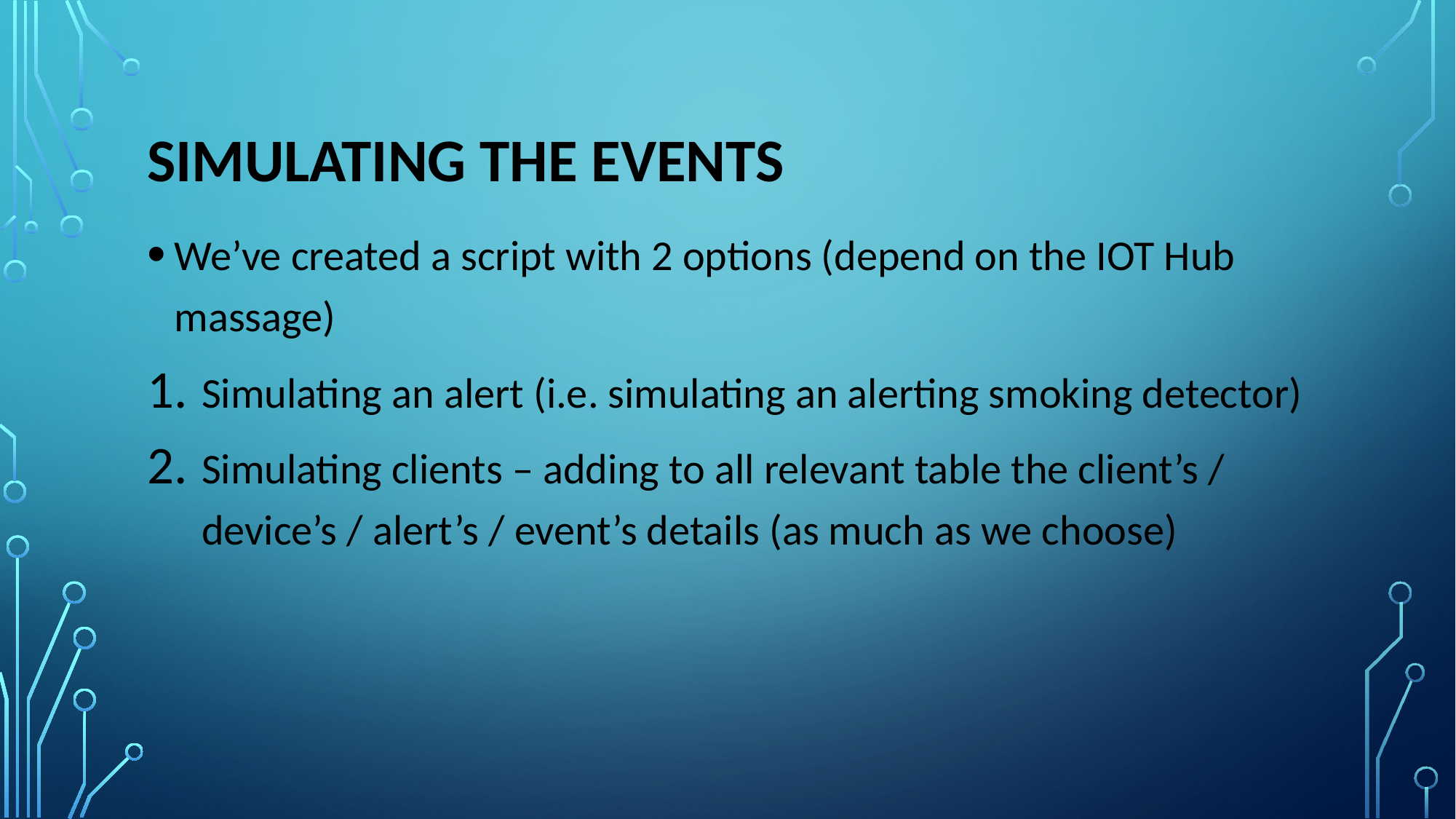

# Simulating the events
We’ve created a script with 2 options (depend on the IOT Hub massage)
Simulating an alert (i.e. simulating an alerting smoking detector)
Simulating clients – adding to all relevant table the client’s / device’s / alert’s / event’s details (as much as we choose)